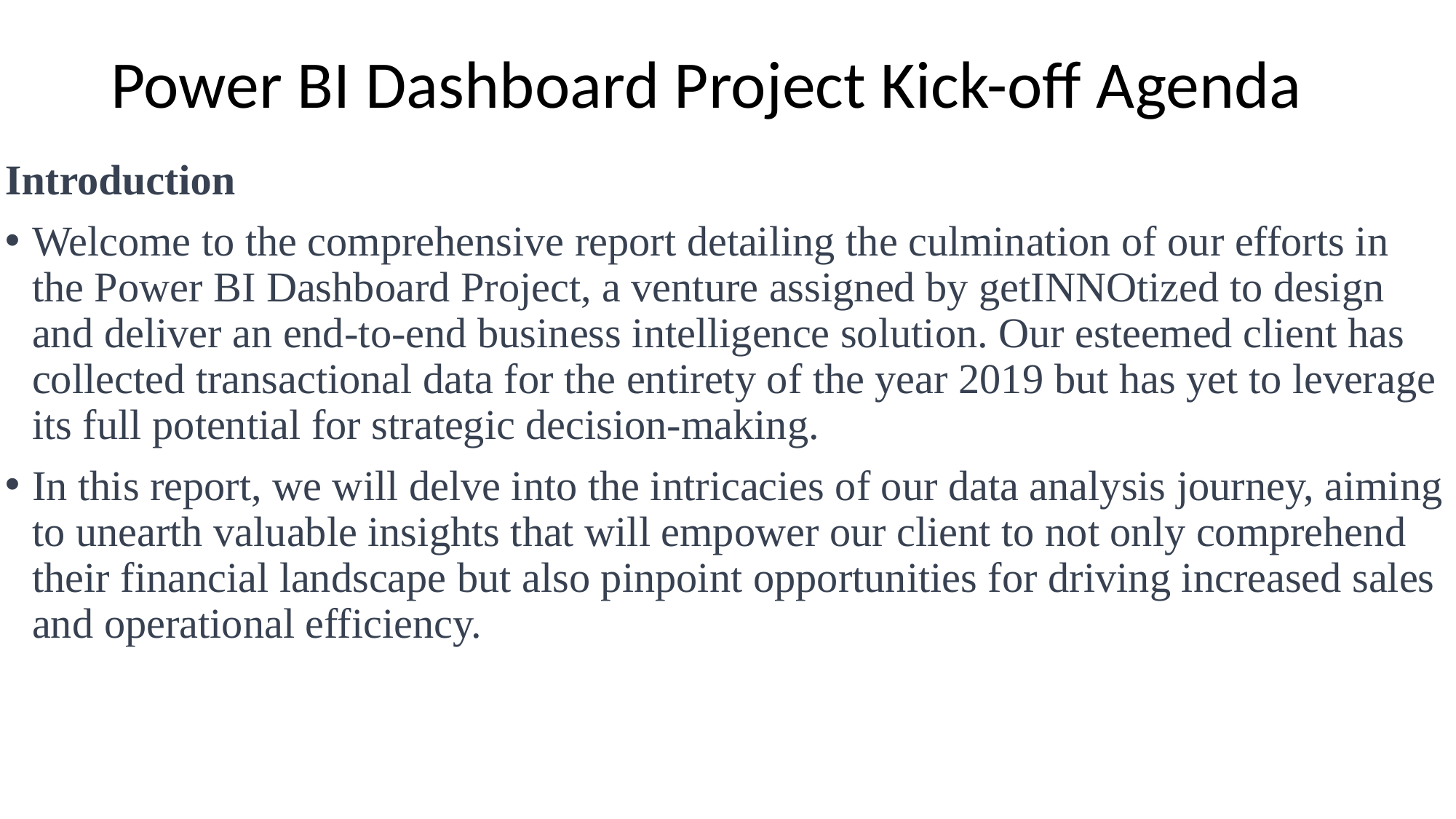

# Power BI Dashboard Project Kick-off Agenda

Introduction
Welcome to the comprehensive report detailing the culmination of our efforts in the Power BI Dashboard Project, a venture assigned by getINNOtized to design and deliver an end-to-end business intelligence solution. Our esteemed client has collected transactional data for the entirety of the year 2019 but has yet to leverage its full potential for strategic decision-making.
In this report, we will delve into the intricacies of our data analysis journey, aiming to unearth valuable insights that will empower our client to not only comprehend their financial landscape but also pinpoint opportunities for driving increased sales and operational efficiency.